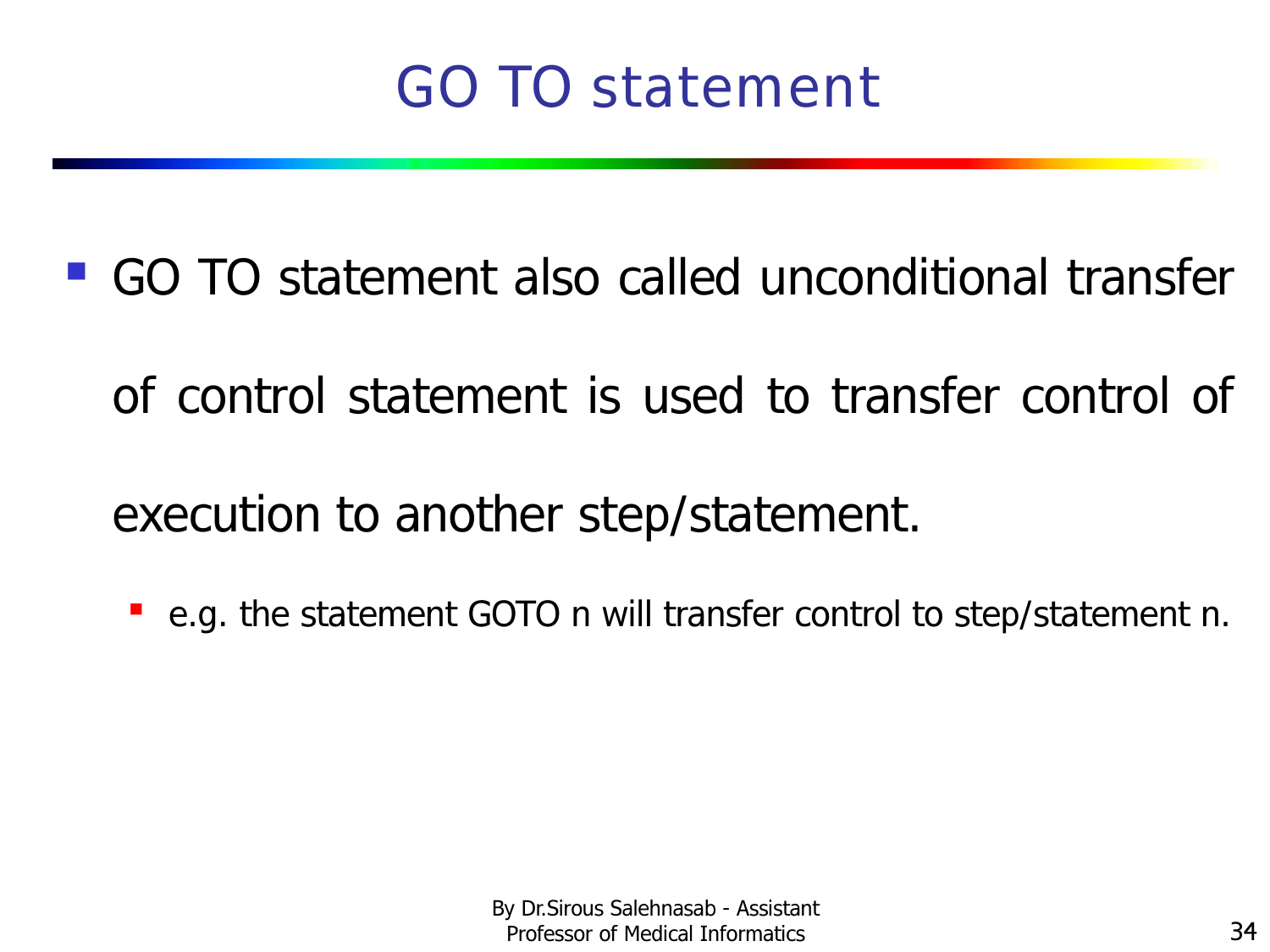

# GO TO statement
GO TO statement also called unconditional transfer of control statement is used to transfer control of execution to another step/statement.
e.g. the statement GOTO n will transfer control to step/statement n.
34
By Dr.Sirous Salehnasab - Assistant Professor of Medical Informatics